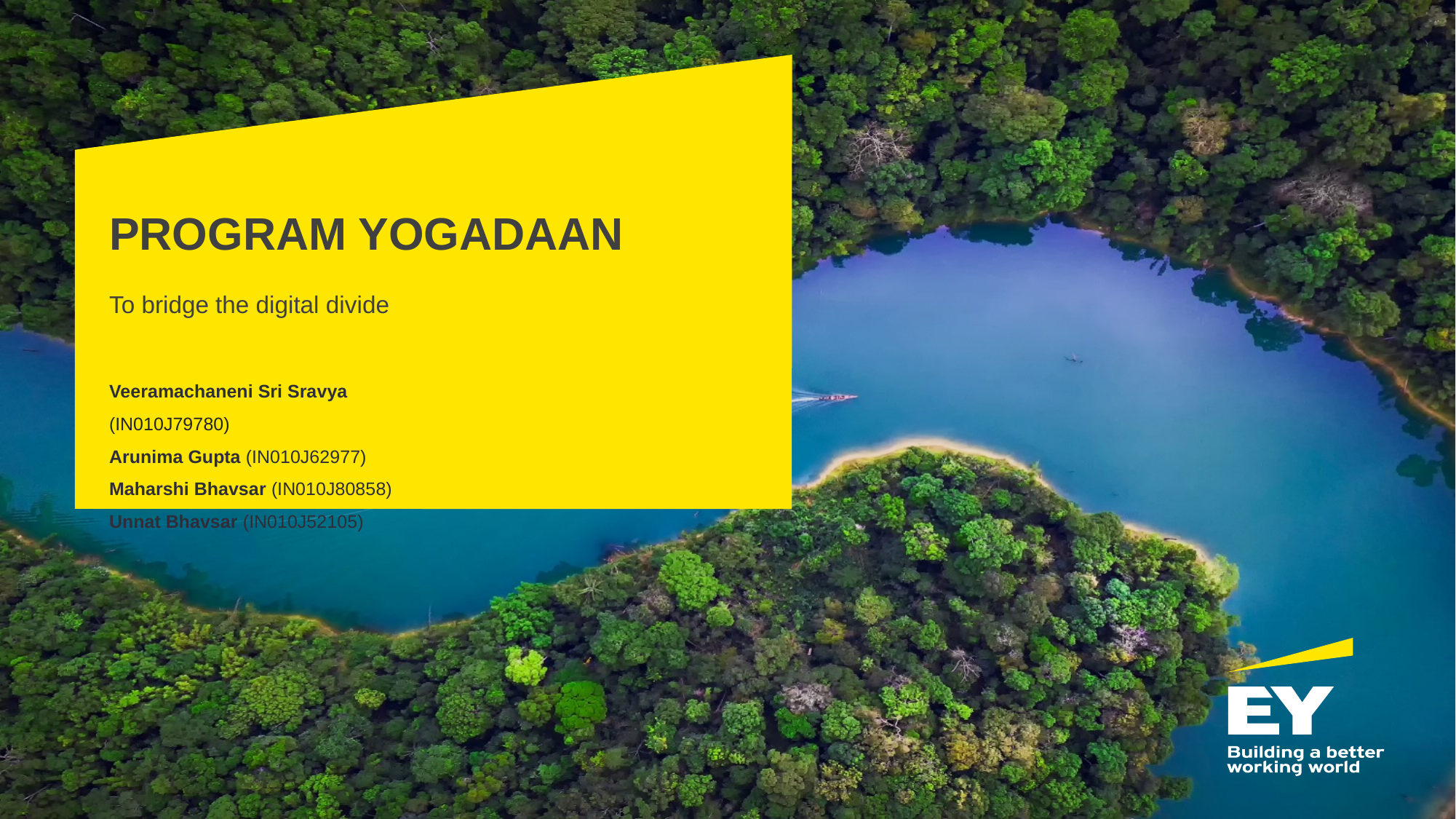

# PROGRAM YOGADAAN
To bridge the digital divide
Veeramachaneni Sri Sravya (IN010J79780)
Arunima Gupta (IN010J62977)
Maharshi Bhavsar (IN010J80858)
Unnat Bhavsar (IN010J52105)